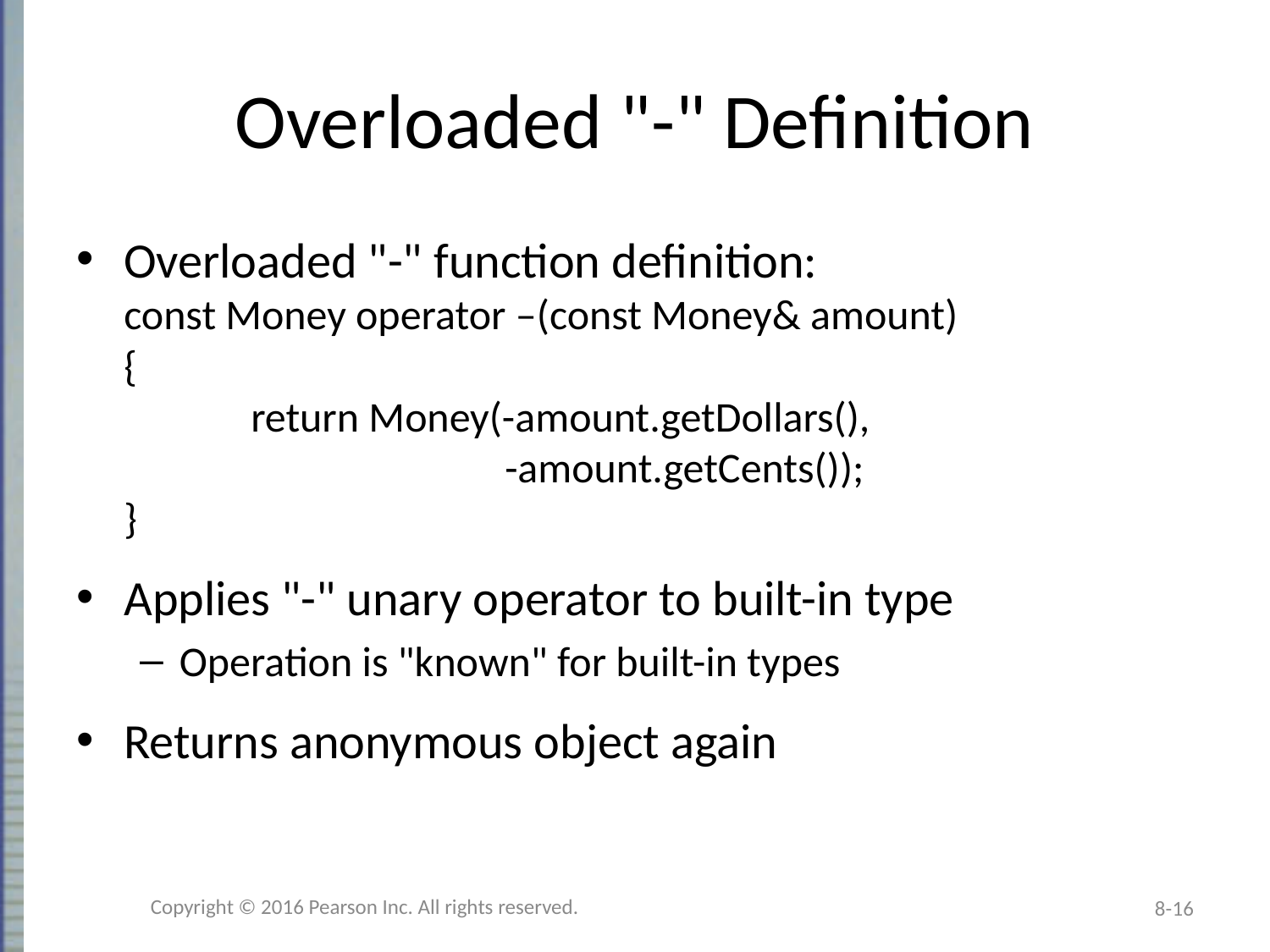

# Overloaded "-" Definition
Overloaded "-" function definition:
const Money operator –(const Money& amount)
{
	return Money(-amount.getDollars(),
			-amount.getCents());
}
Applies "-" unary operator to built-in type
Operation is "known" for built-in types
Returns anonymous object again
Copyright © 2016 Pearson Inc. All rights reserved.
8-16